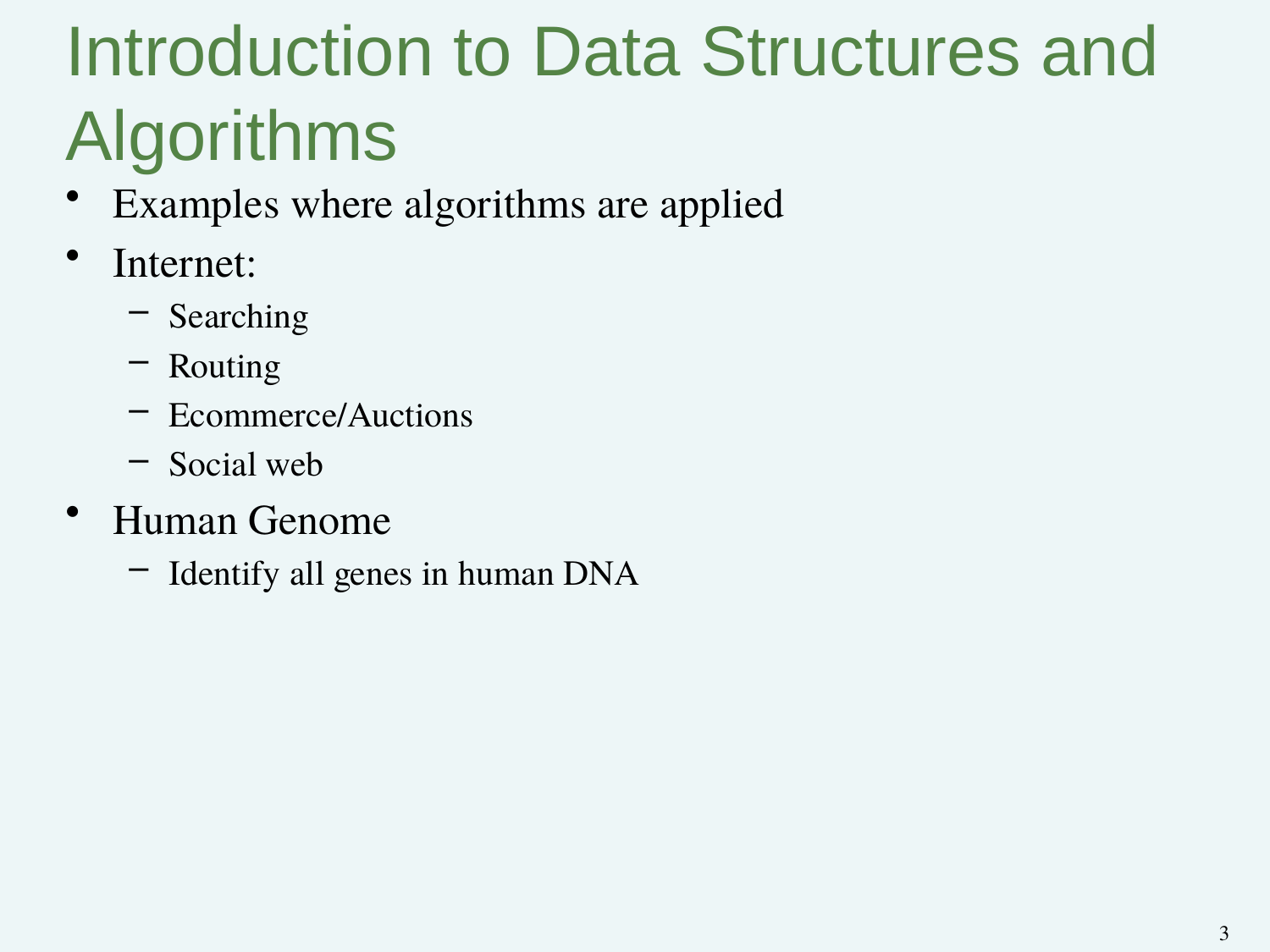

# Introduction to Data Structures and Algorithms
Examples where algorithms are applied
Internet:
Searching
Routing
Ecommerce/Auctions
Social web
Human Genome
Identify all genes in human DNA